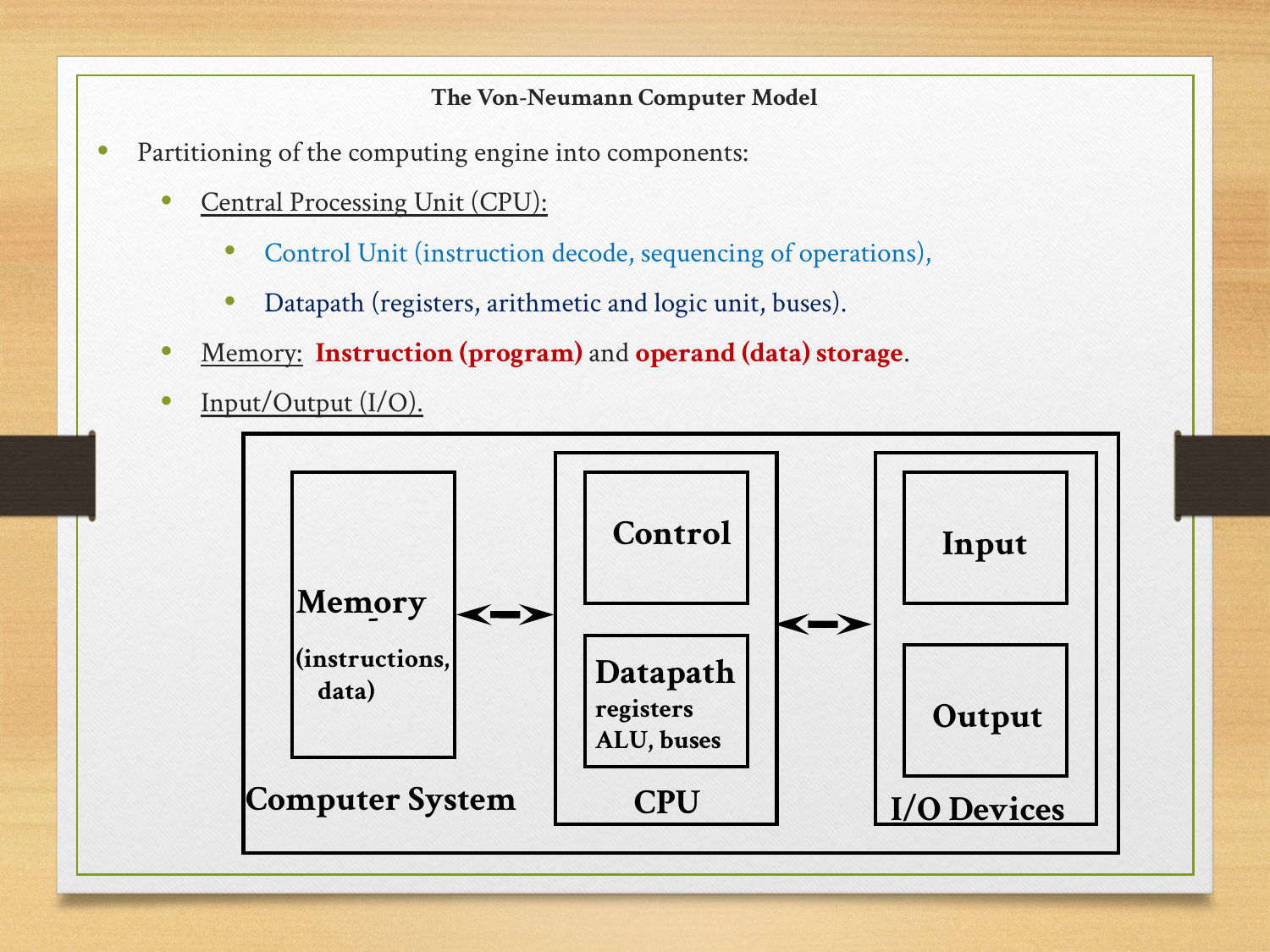

The Von-Neumann Computer Model
Partitioning of the computing engine into components:
Central Processing Unit (CPU):
Control Unit (instruction decode, sequencing of operations),
Datapath (registers, arithmetic and logic unit, buses).
Memory:  Instruction (program) and operand (data) storage.
Input/Output (I/O).

Input

Output
I/O Devices
-

Control
Memory

(instructions,
    data)

Datapath
registers
ALU, buses
Computer System
 CPU